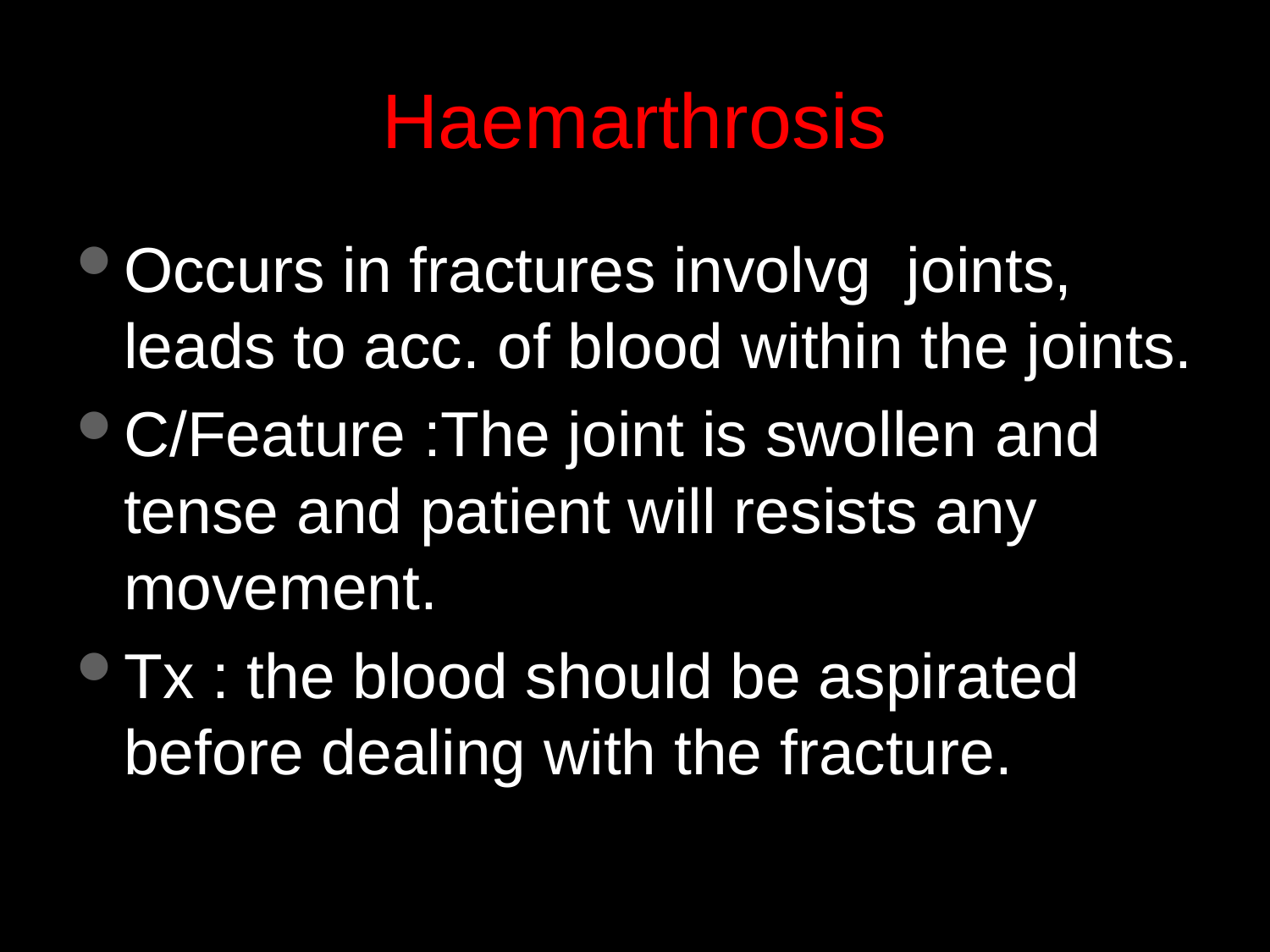

# Haemarthrosis
Occurs in fractures involvg  joints, leads to acc. of blood within the joints.
C/Feature :The joint is swollen and tense and patient will resists any movement.
Tx : the blood should be aspirated before dealing with the fracture.